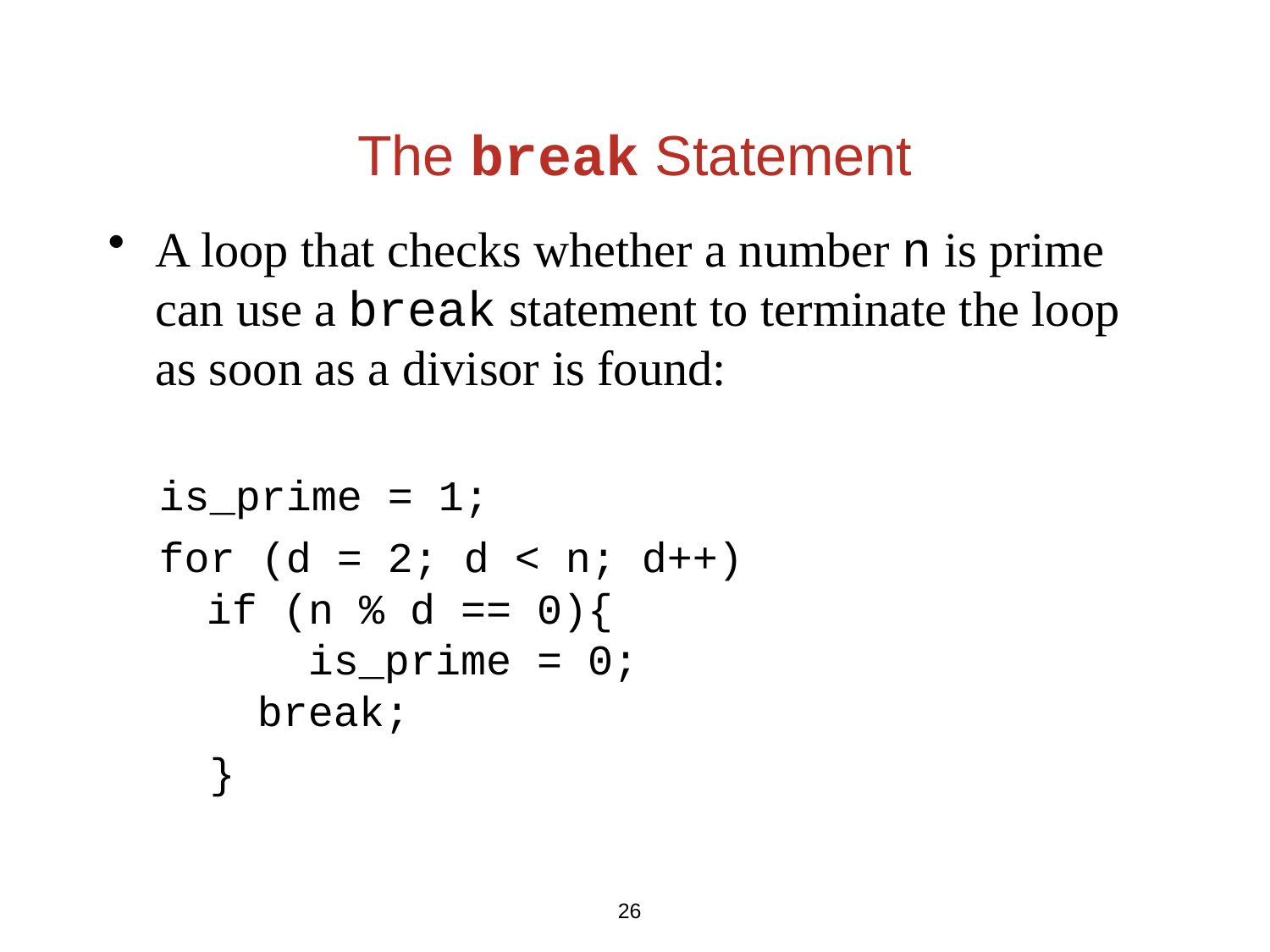

# The break Statement
A loop that checks whether a number n is prime can use a break statement to terminate the loop as soon as a divisor is found:

  is_prime = 1;
  for (d = 2; d < n; d++)
	  if (n % d == 0){
		 is_prime = 0;
	    break;
    }

26